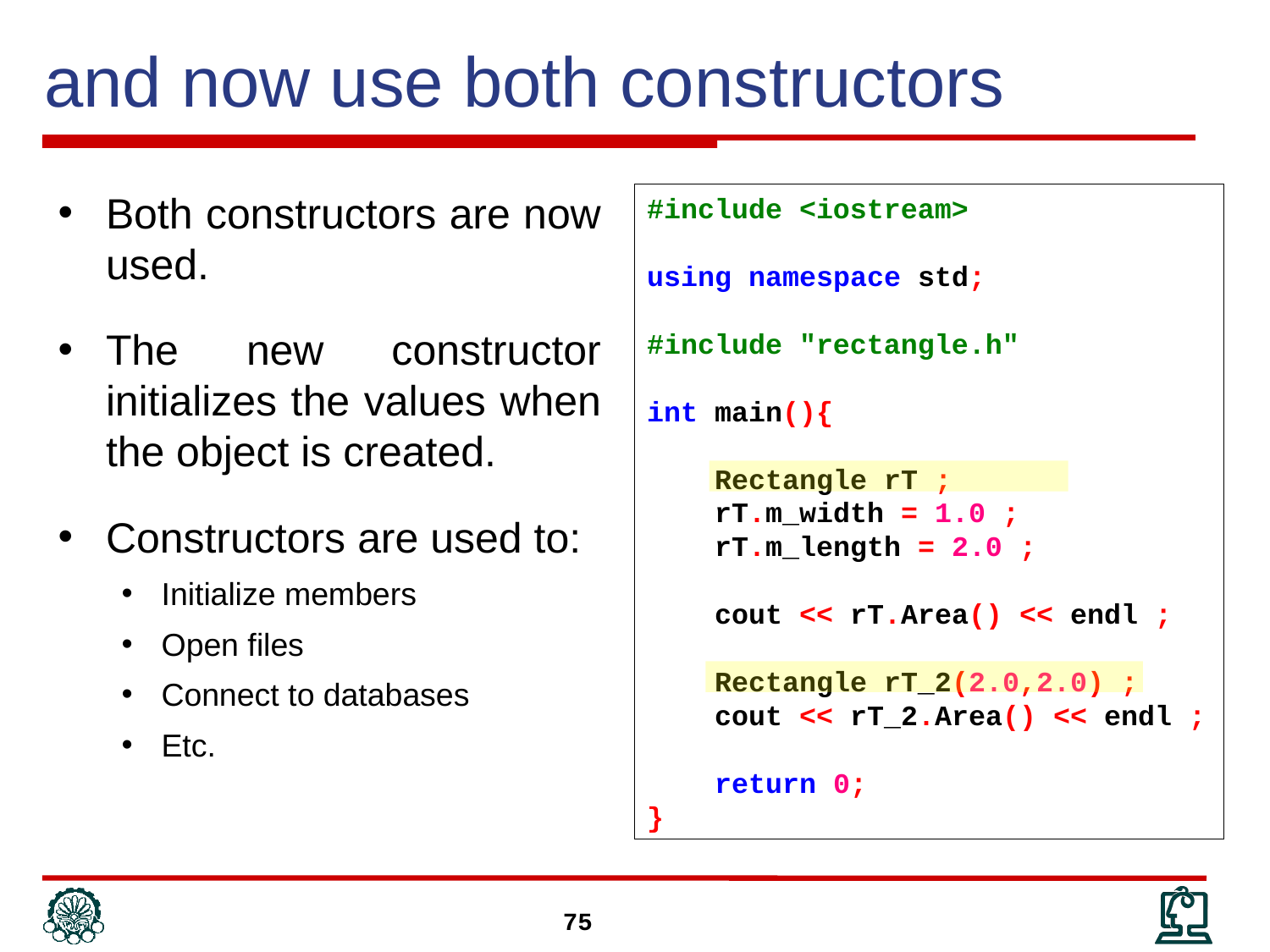

# and now use both constructors
Both constructors are now used.
The new constructor initializes the values when the object is created.
Constructors are used to:
Initialize members
Open files
Connect to databases
Etc.

#include <iostream>

using namespace std;

#include "rectangle.h"

int main(){

    Rectangle rT ;
    rT.m_width = 1.0 ;
    rT.m_length = 2.0 ;

    cout << rT.Area() << endl ;

    Rectangle rT_2(2.0,2.0) ;
    cout << rT_2.Area() << endl ;

    return 0;
}

75